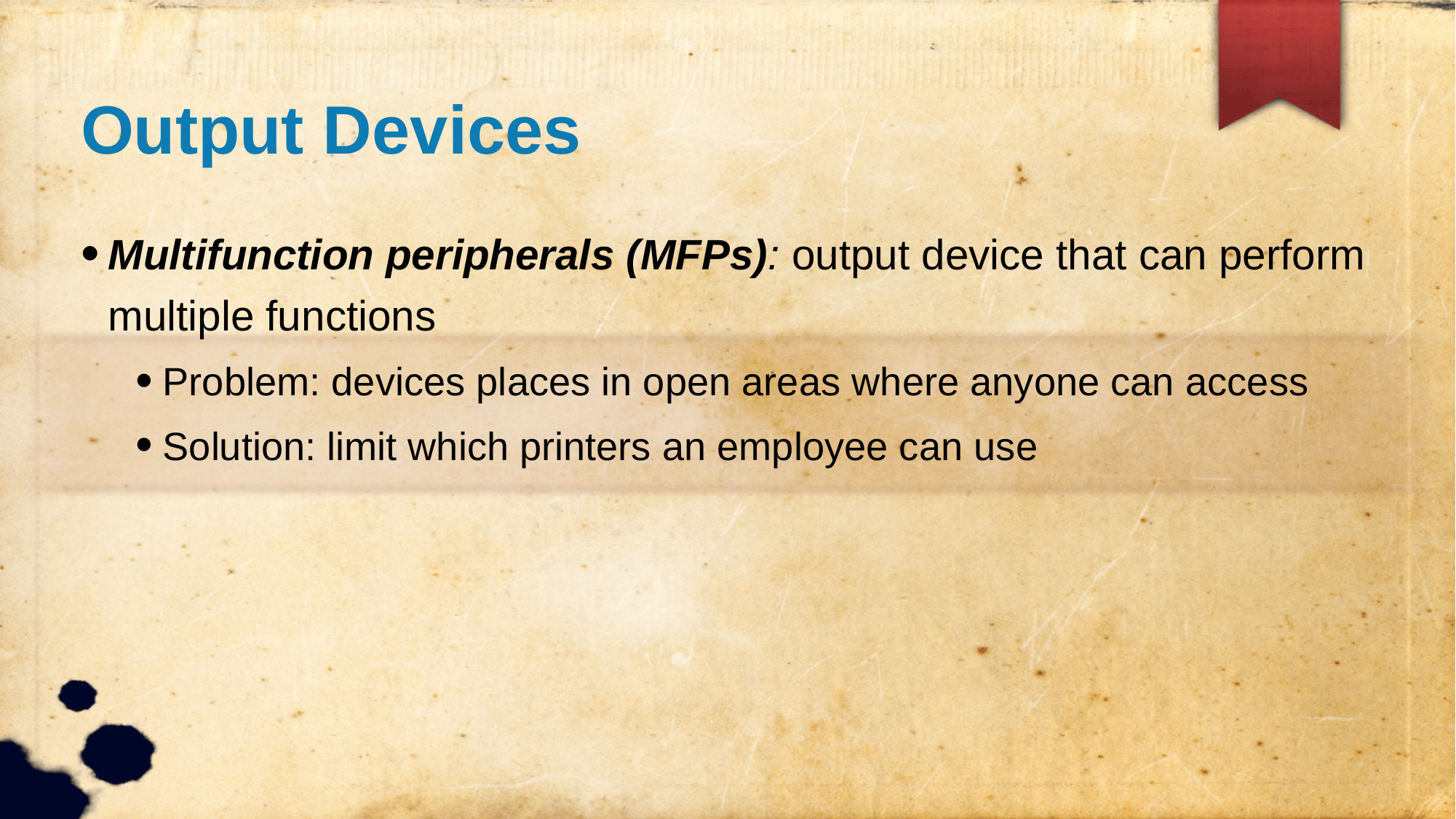

Output Devices
Multifunction peripherals (MFPs): output device that can perform multiple functions
Problem: devices places in open areas where anyone can access
Solution: limit which printers an employee can use